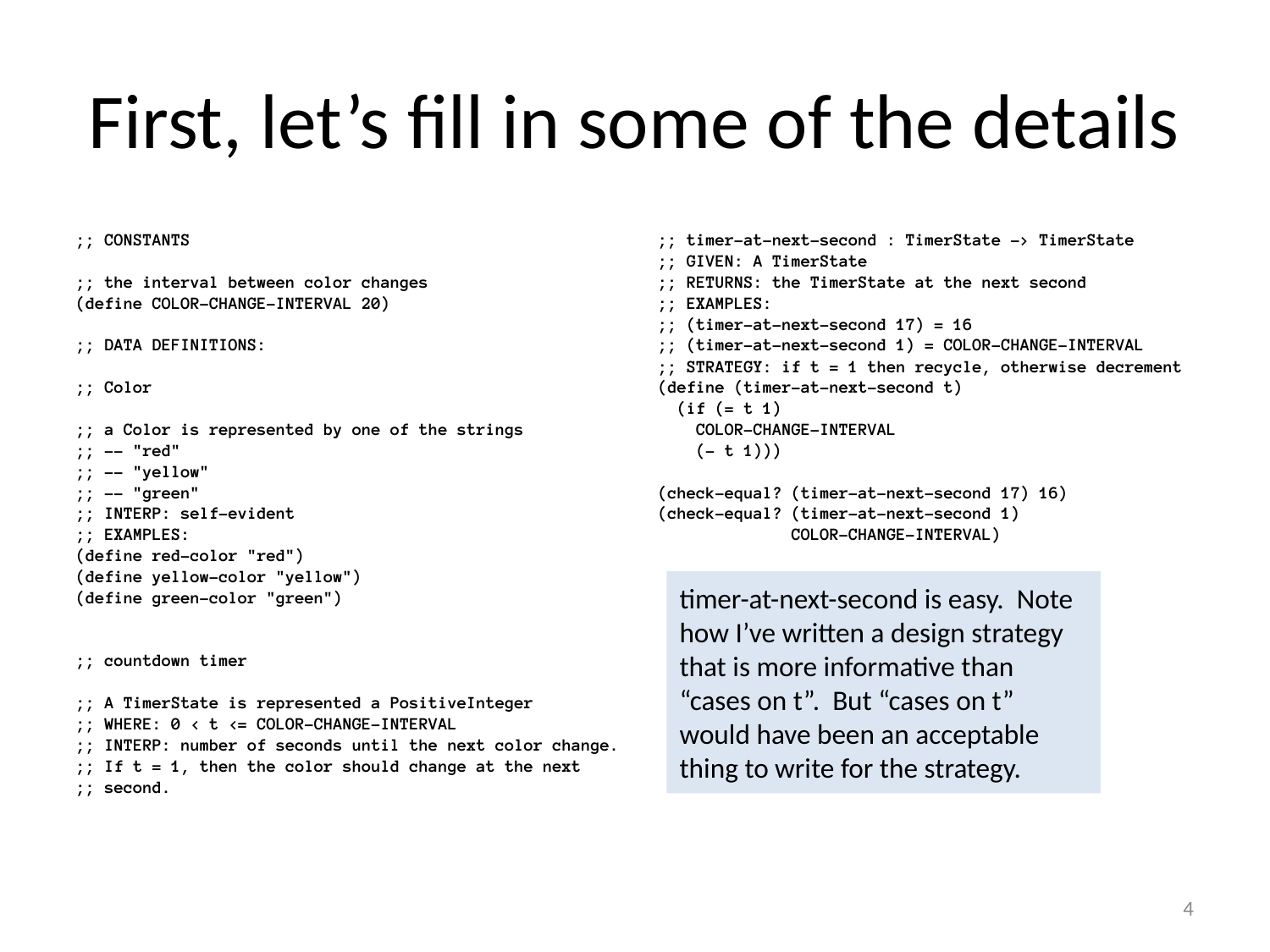

# First, let’s fill in some of the details
;; CONSTANTS

;; the interval between color changes
(define COLOR-CHANGE-INTERVAL 20)

;; DATA DEFINITIONS:

;; Color

;; a Color is represented by one of the strings
;; -- "red"
;; -- "yellow"
;; -- "green"
;; INTERP: self-evident
;; EXAMPLES:
(define red-color "red")
(define yellow-color "yellow")
(define green-color "green")

;; countdown timer

;; A TimerState is represented a PositiveInteger
;; WHERE: 0 < t <= COLOR-CHANGE-INTERVAL
;; INTERP: number of seconds until the next color change.
;; If t = 1, then the color should change at the next
;; second.

;; timer-at-next-second : TimerState -> TimerState
;; GIVEN: A TimerState
;; RETURNS: the TimerState at the next second
;; EXAMPLES:
;; (timer-at-next-second 17) = 16
;; (timer-at-next-second 1) = COLOR-CHANGE-INTERVAL
;; STRATEGY: if t = 1 then recycle, otherwise decrement
(define (timer-at-next-second t)
  (if (= t 1)
    COLOR-CHANGE-INTERVAL
    (- t 1)))

(check-equal? (timer-at-next-second 17) 16)
(check-equal? (timer-at-next-second 1)
              COLOR-CHANGE-INTERVAL)
timer-at-next-second is easy.  Note how I’ve written a design strategy that is more informative than “cases on t”.  But “cases on t” would have been an acceptable thing to write for the strategy.
4